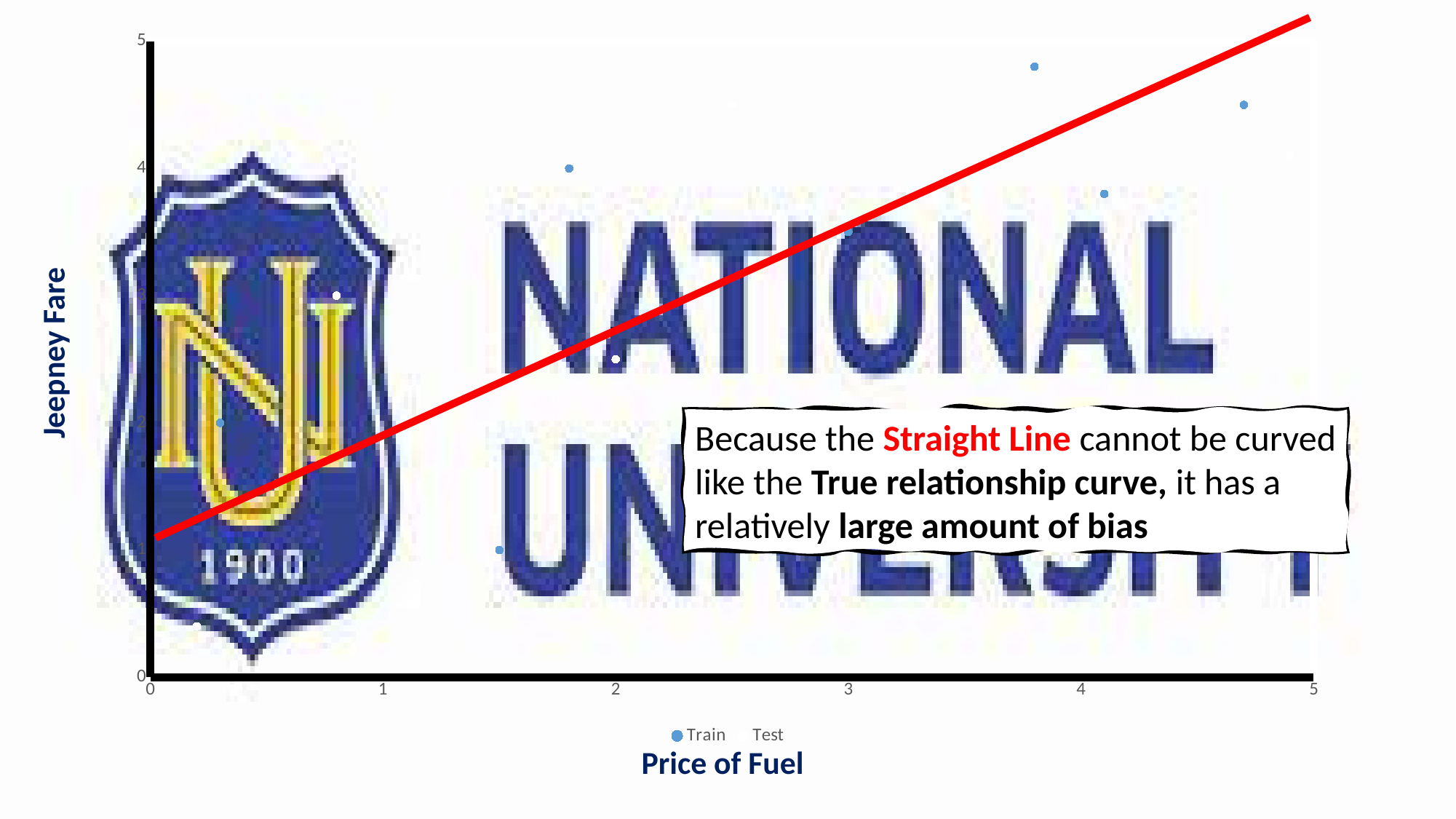

### Chart

| Category |  |  |
|---|---|---|
Jeepney Fare
Because the Straight Line cannot be curved
like the True relationship curve, it has a
relatively large amount of bias
Price of Fuel